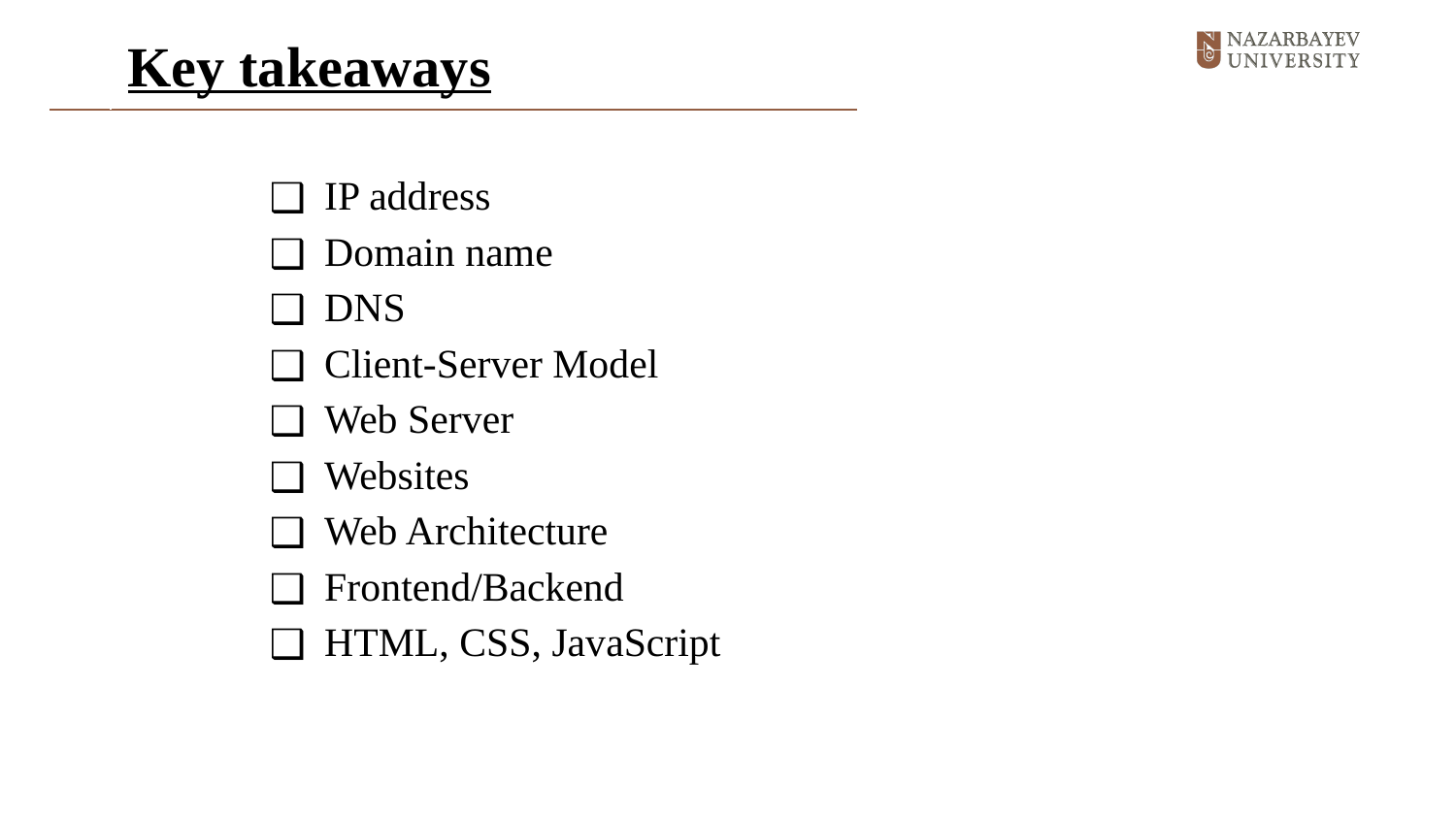

# Key takeaways
IP address
Domain name
DNS
Client-Server Model
Web Server
Websites
Web Architecture
Frontend/Backend
HTML, CSS, JavaScript